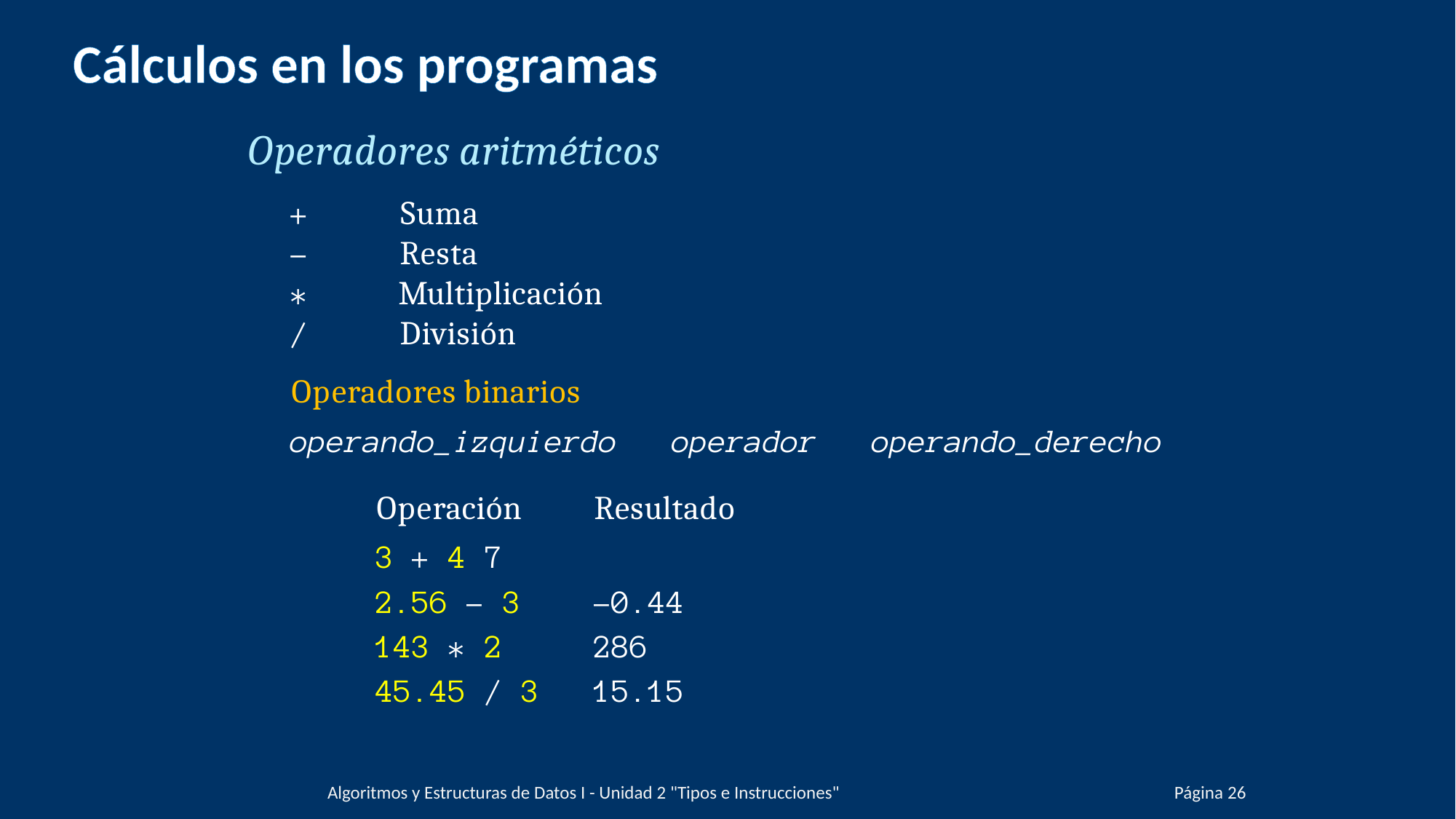

# Cálculos en los programas
Operadores aritméticos
+	Suma
-	Resta
*	Multiplicación
/	División
Operadores binarios
operando_izquierdo   operador   operando_derecho
Operación	Resultado
3 + 4	7
2.56 - 3	-0.44
143 * 2	286
45.45 / 3	15.15
Algoritmos y Estructuras de Datos I - Unidad 2 "Tipos e Instrucciones"
Página 26